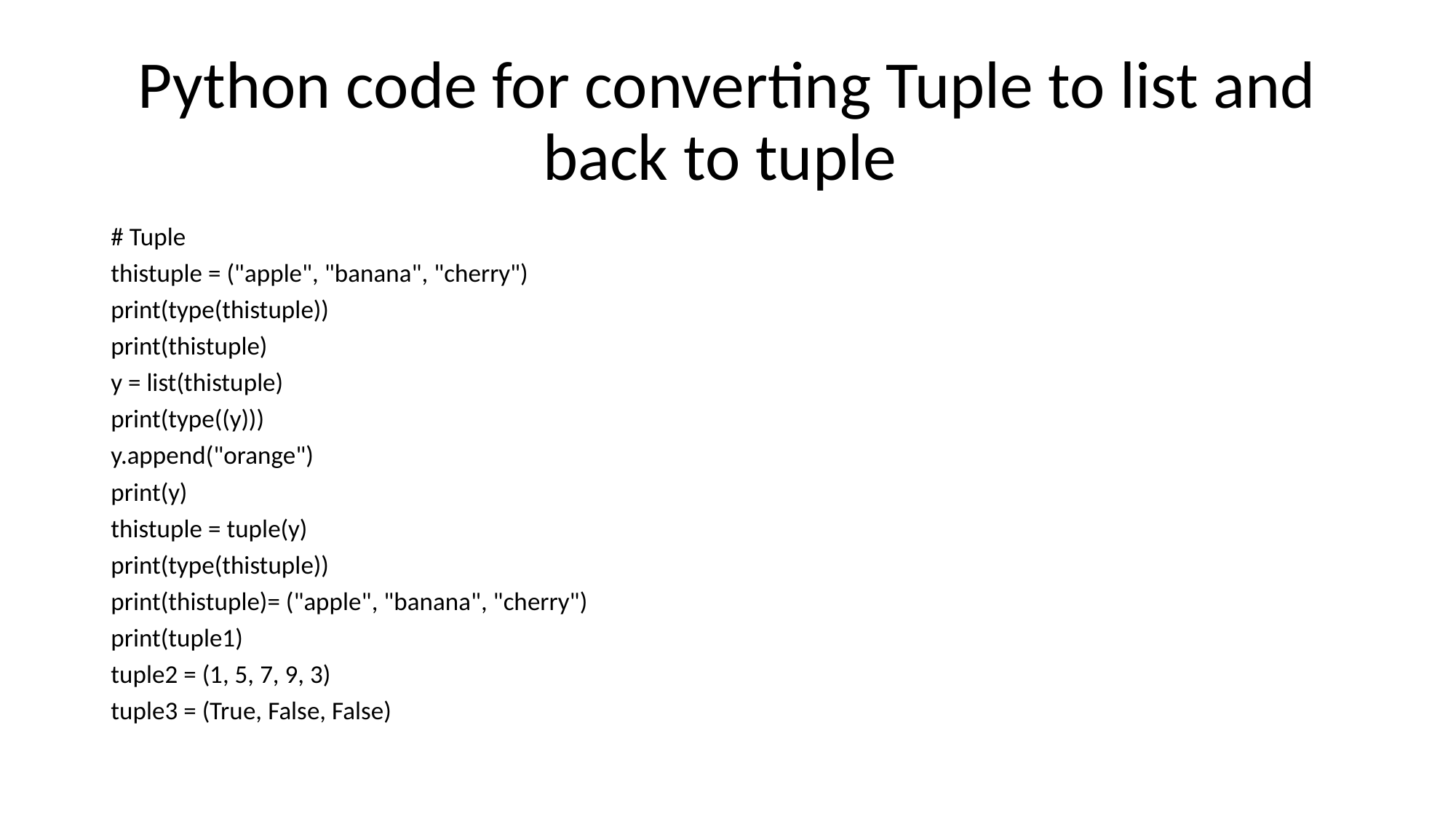

# Python code for converting Tuple to list and back to tuple
# Tuple
thistuple = ("apple", "banana", "cherry")
print(type(thistuple))
print(thistuple)
y = list(thistuple)
print(type((y)))
y.append("orange")
print(y)
thistuple = tuple(y)
print(type(thistuple))
print(thistuple)= ("apple", "banana", "cherry")
print(tuple1)
tuple2 = (1, 5, 7, 9, 3)
tuple3 = (True, False, False)